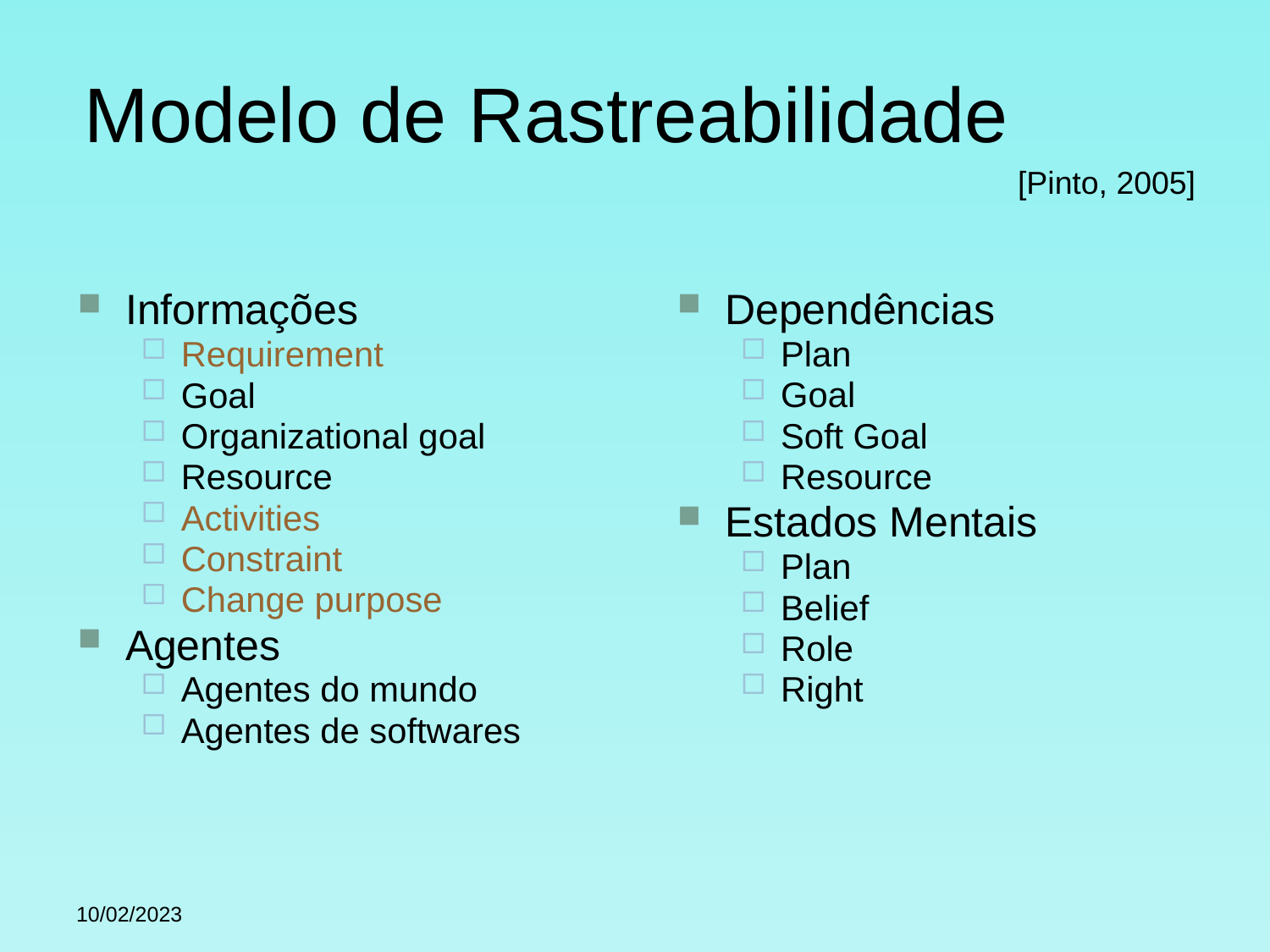

Modelo de Rastreabilidade
[Pinto, 2005]
Informações
Requirement
Goal
Organizational goal
Resource
Activities
Constraint
Change purpose
Agentes
Agentes do mundo
Agentes de softwares
Dependências
Plan
Goal
Soft Goal
Resource
Estados Mentais
Plan
Belief
Role
Right

10/02/2023
7